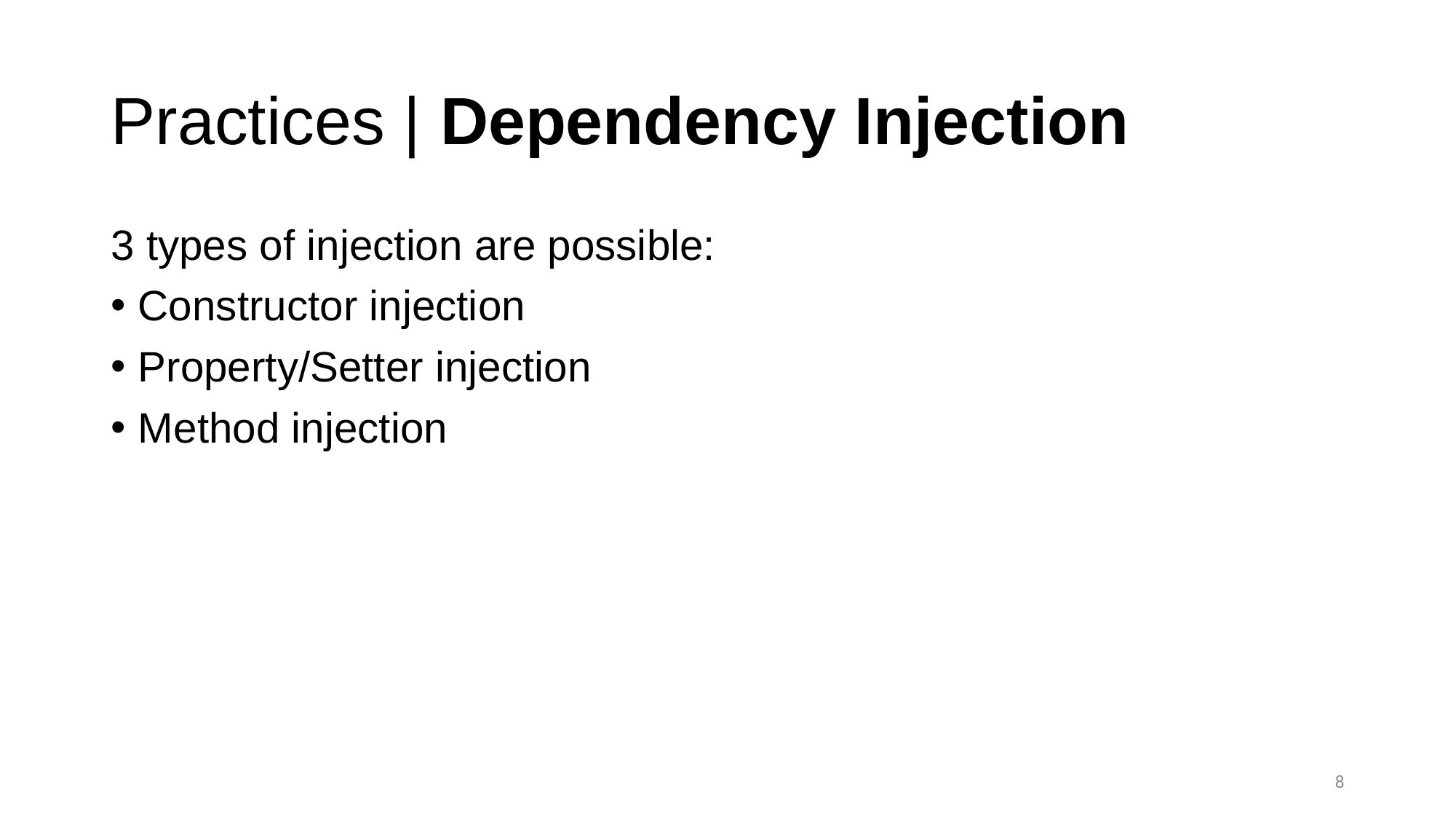

# Practices | Dependency Injection
3 types of injection are possible:
Constructor injection
Property/Setter injection
Method injection
8